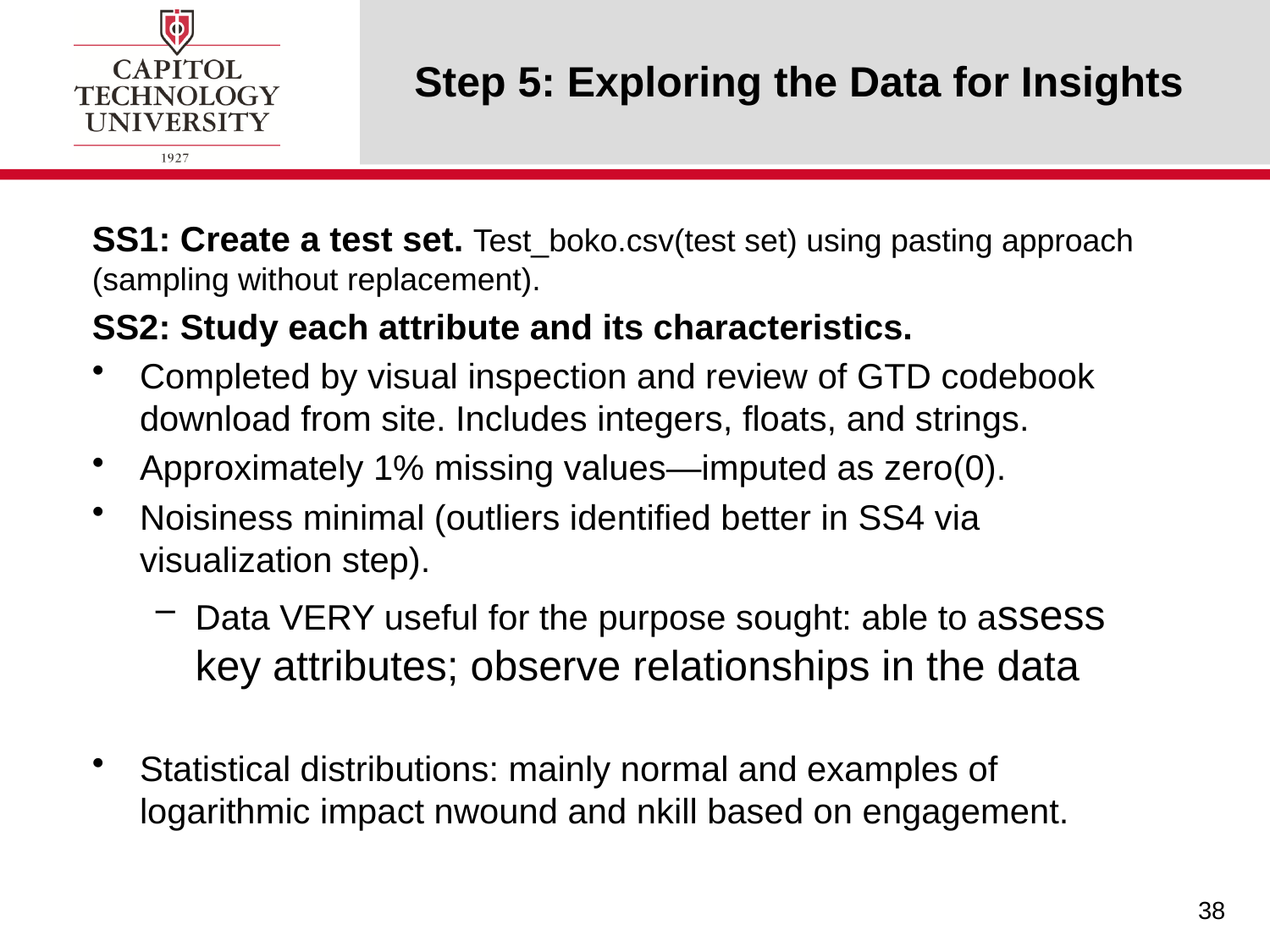

# Step 5: Exploring the Data for Insights
SS1: Create a test set. Test_boko.csv(test set) using pasting approach (sampling without replacement).
SS2: Study each attribute and its characteristics.
Completed by visual inspection and review of GTD codebook download from site. Includes integers, floats, and strings.
Approximately 1% missing values—imputed as zero(0).
Noisiness minimal (outliers identified better in SS4 via visualization step).
Data VERY useful for the purpose sought: able to assess key attributes; observe relationships in the data

Statistical distributions: mainly normal and examples of logarithmic impact nwound and nkill based on engagement.

38